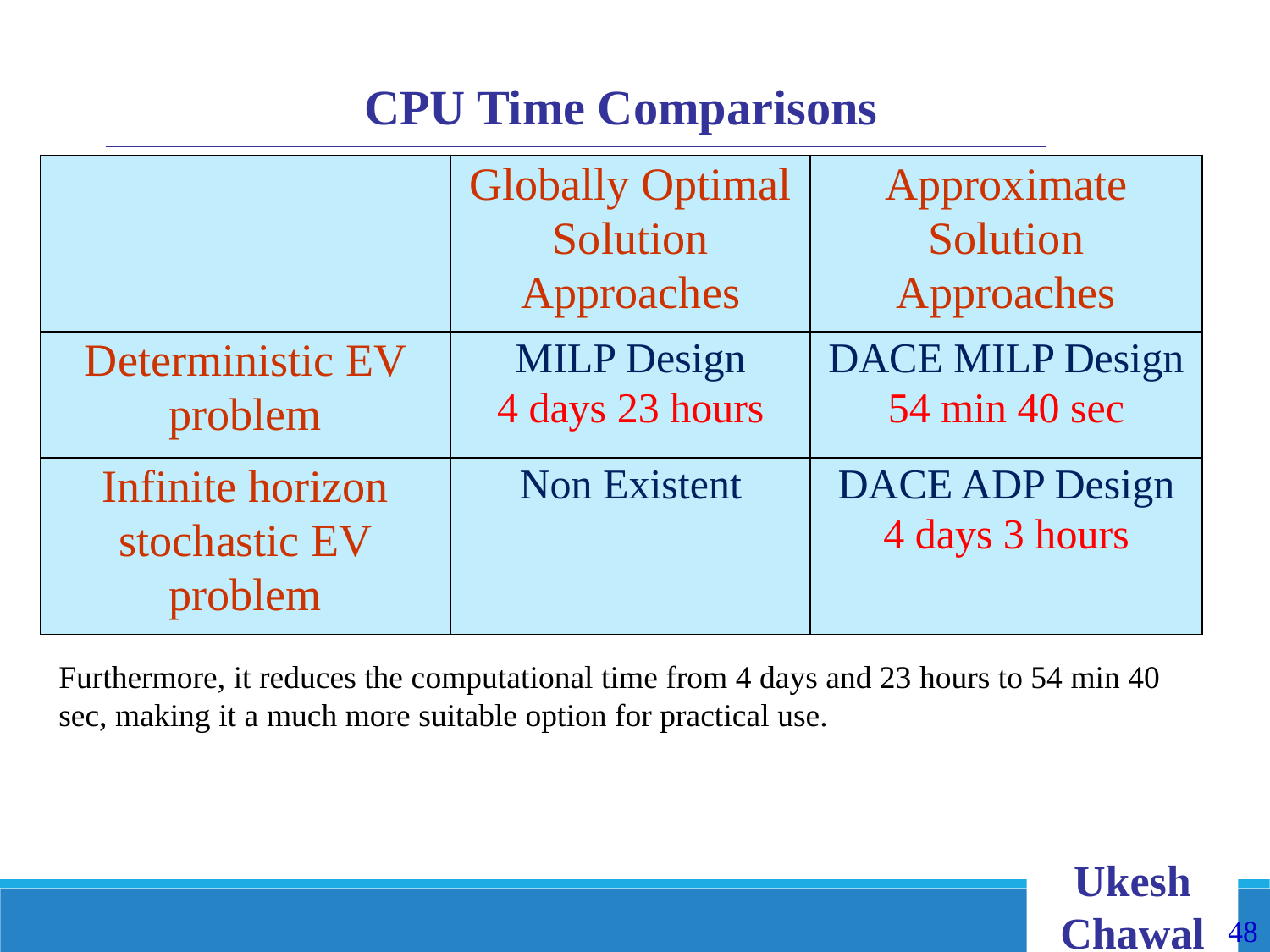

CPU Time Comparisons

|  | Globally Optimal Solution Approaches | Approximate Solution Approaches |
| --- | --- | --- |
| Deterministic EV problem | MILP Design ​4 days 23 hours | DACE MILP Design 54 min 40 sec |
| Infinite horizon stochastic EV problem | Non Existent | DACE ADP Design 4 days 3 hours |

Furthermore, it reduces the computational time from 4 days and 23 hours to 54 min 40 sec, making it a much more suitable option for practical use.
Ukesh Chawal

48